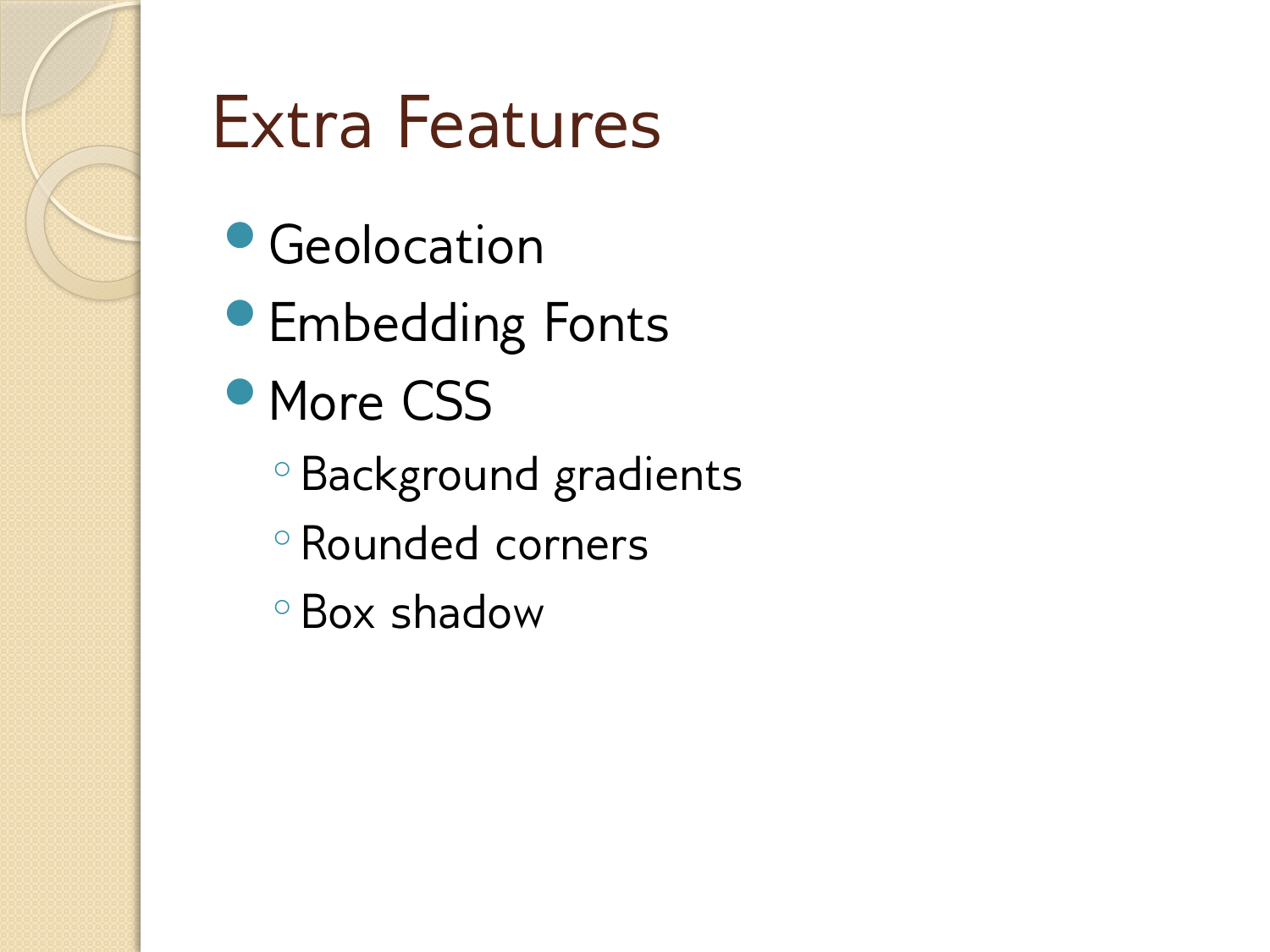

# Extra Features
Geolocation
Embedding Fonts
More CSS
Background gradients
Rounded corners
Box shadow